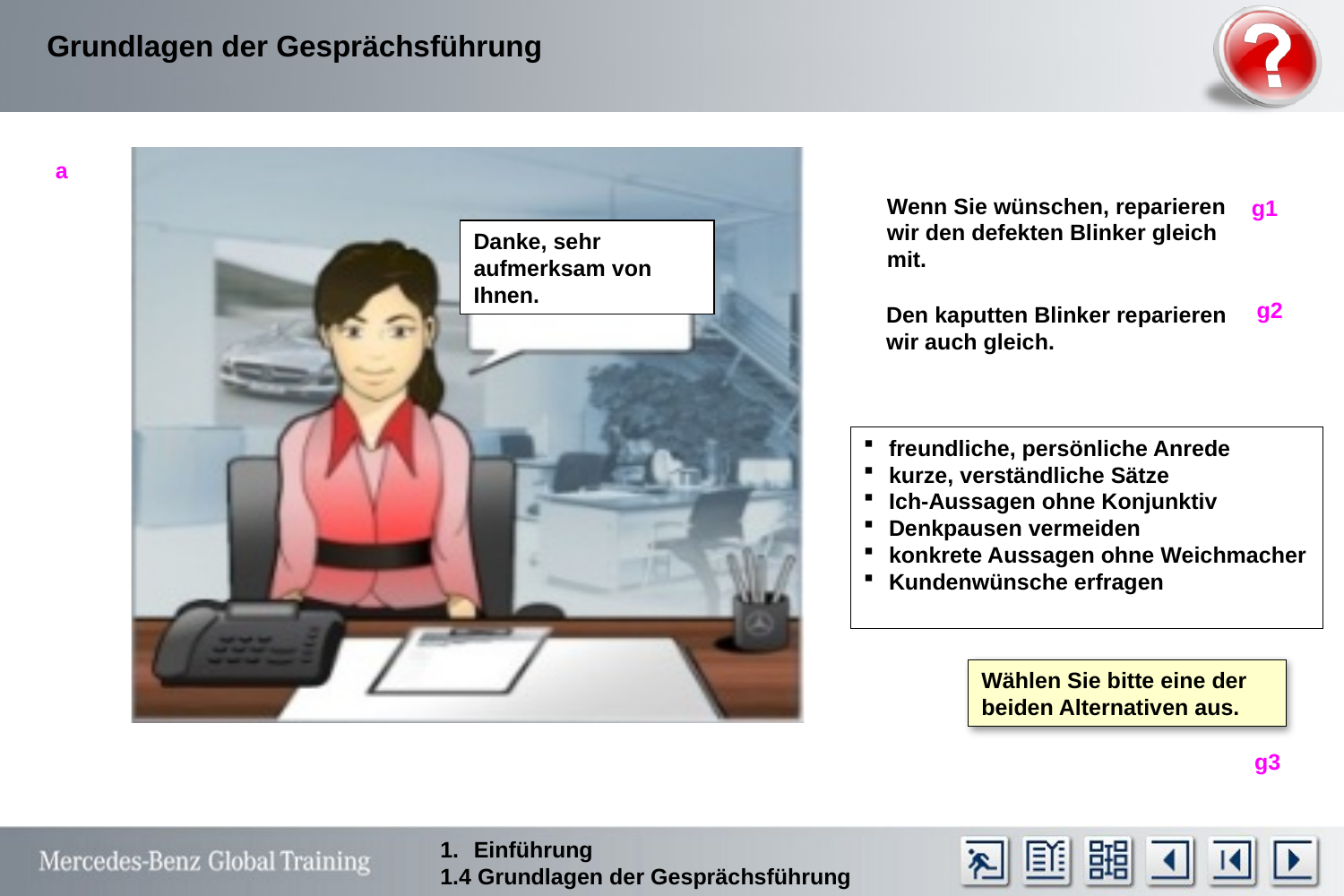

a
Wenn Sie wünschen, reparieren wir den defekten Blinker gleich mit.
g1
Danke, sehr aufmerksam von Ihnen.
g2
Den kaputten Blinker reparieren wir auch gleich.
g3